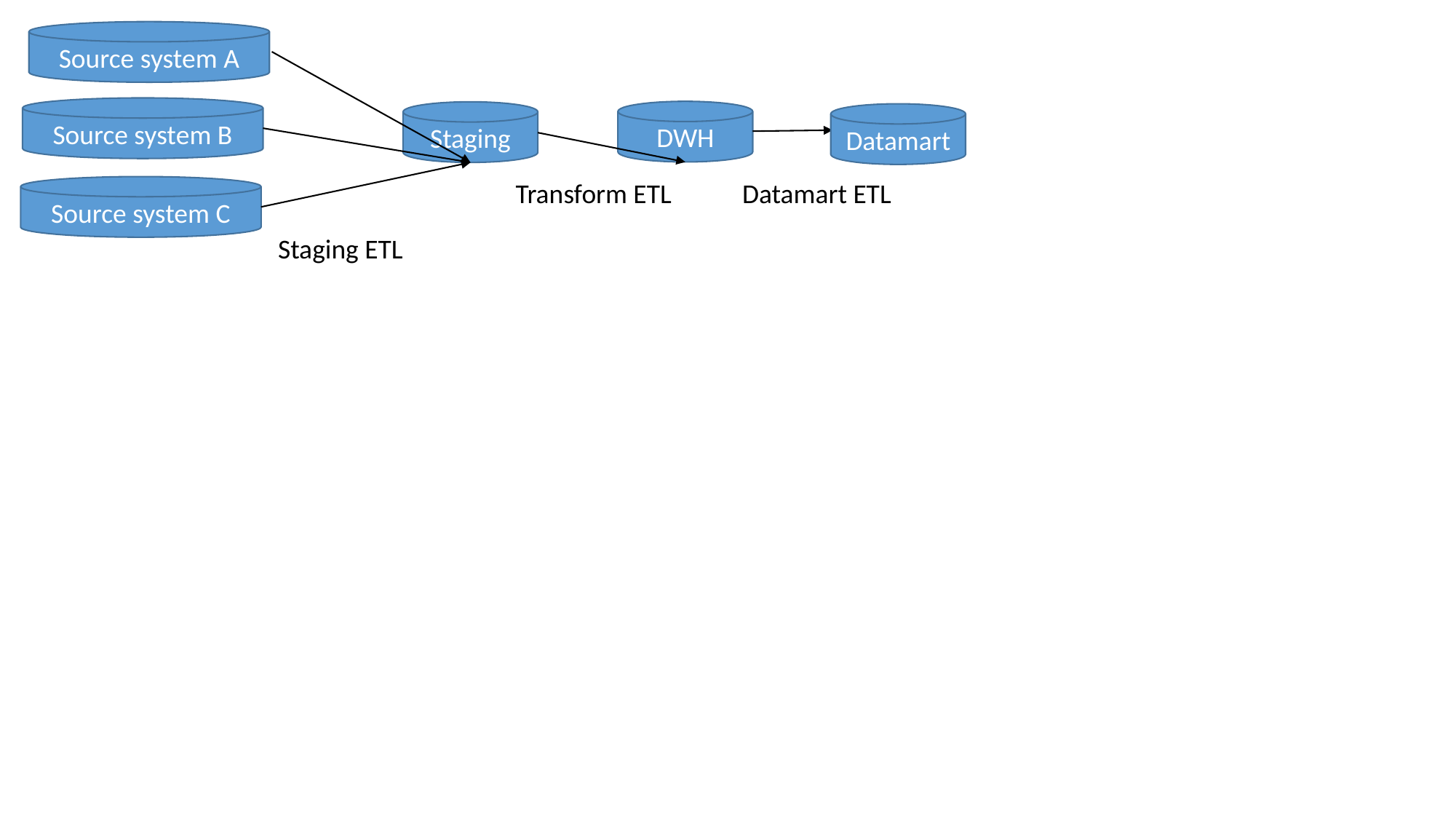

Source system A
Source system B
DWH
Staging
Datamart
Transform ETL
Datamart ETL
Source system C
Staging ETL